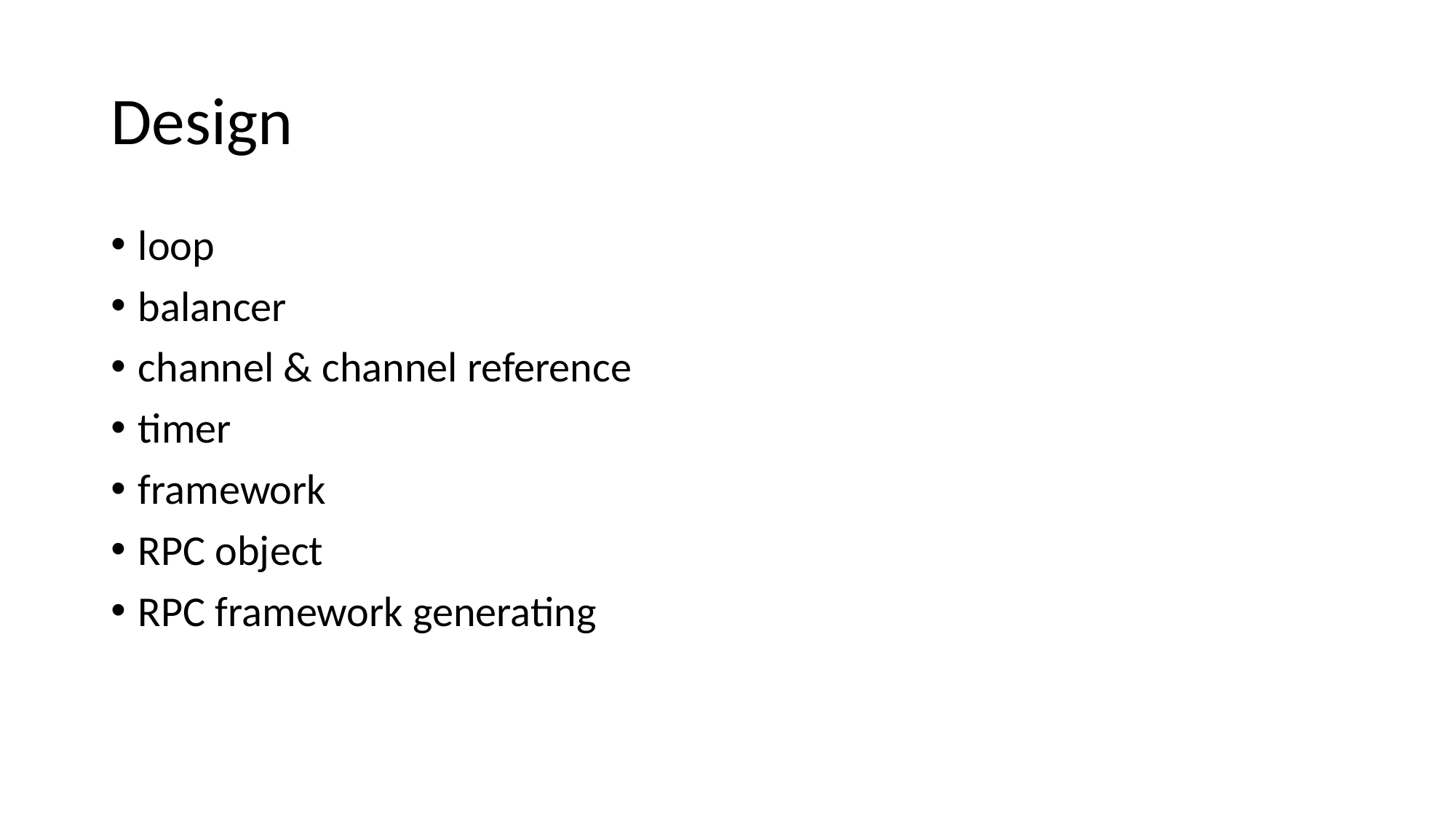

# Design
loop
balancer
channel & channel reference
timer
framework
RPC object
RPC framework generating